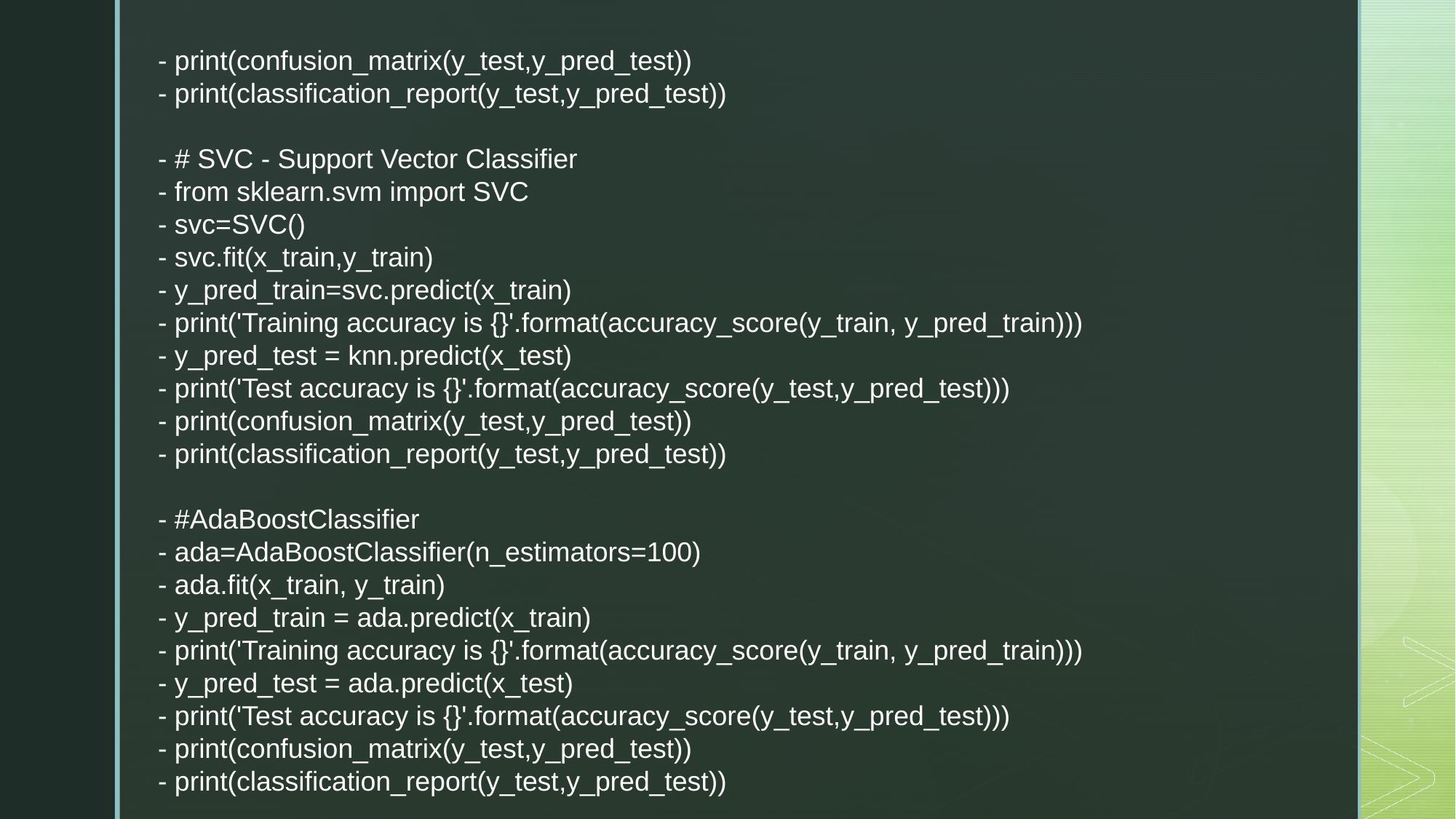

- print(confusion_matrix(y_test,y_pred_test))​
 - print(classification_report(y_test,y_pred_test))

 - # SVC - Support Vector Classifier
 - from sklearn.svm import SVC
 - svc=SVC()
 - svc.fit(x_train,y_train)
 - y_pred_train=svc.predict(x_train)
 - print('Training accuracy is {}'.format(accuracy_score(y_train, y_pred_train)))
 - y_pred_test = knn.predict(x_test)
 - print('Test accuracy is {}'.format(accuracy_score(y_test,y_pred_test)))
 - print(confusion_matrix(y_test,y_pred_test))
 - print(classification_report(y_test,y_pred_test))

 - #AdaBoostClassifier
 - ada=AdaBoostClassifier(n_estimators=100)
 - ada.fit(x_train, y_train)
 - y_pred_train = ada.predict(x_train)
 - print('Training accuracy is {}'.format(accuracy_score(y_train, y_pred_train)))
 - y_pred_test = ada.predict(x_test)
 - print('Test accuracy is {}'.format(accuracy_score(y_test,y_pred_test)))
 - print(confusion_matrix(y_test,y_pred_test))
 - print(classification_report(y_test,y_pred_test))